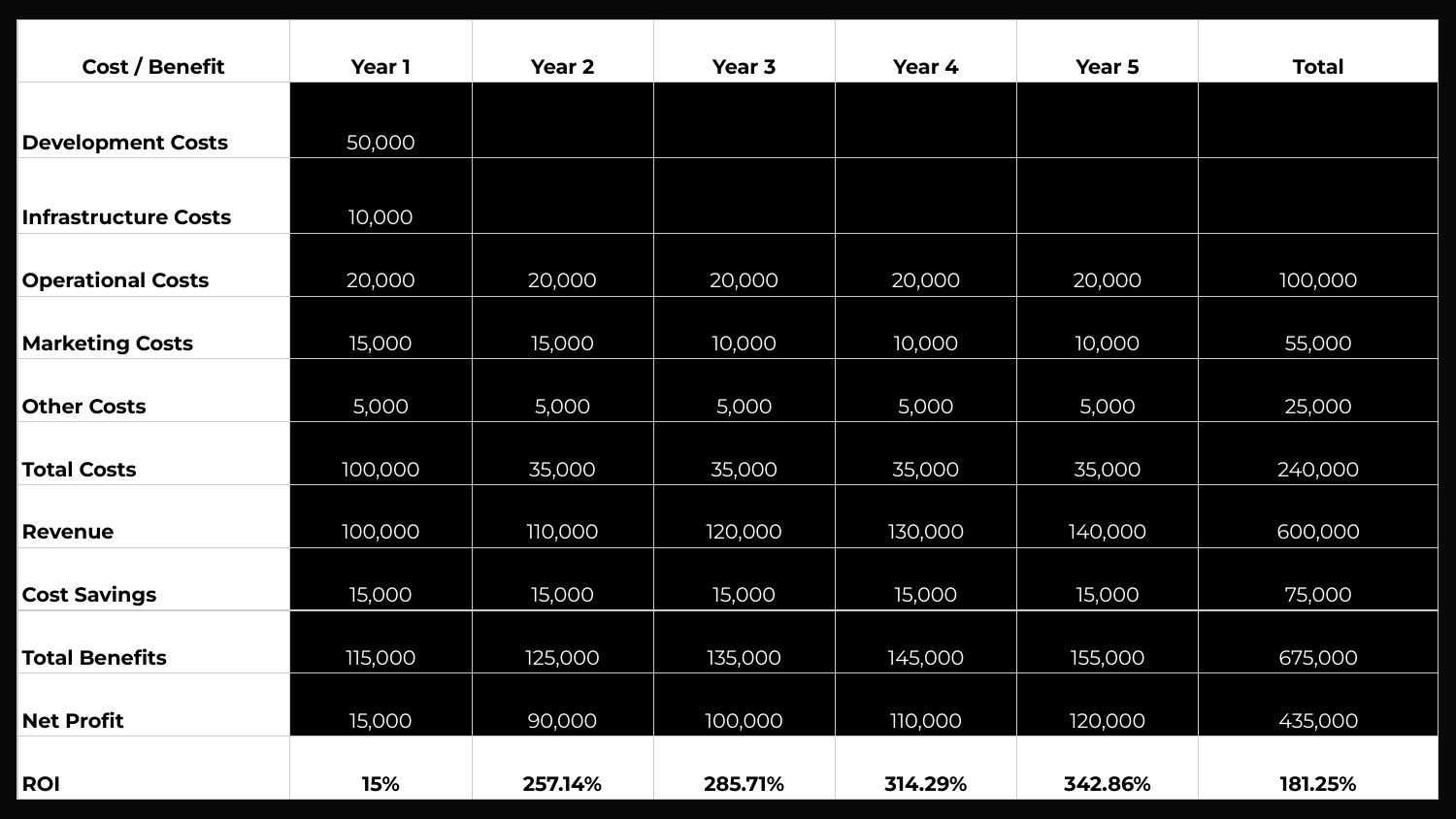

| Cost / Benefit | Year 1 | Year 2 | Year 3 | Year 4 | Year 5 | Total |
| --- | --- | --- | --- | --- | --- | --- |
| Development Costs | 50,000 |  |  |  |  |  |
| Infrastructure Costs | 10,000 |  |  |  |  |  |
| Operational Costs | 20,000 | 20,000 | 20,000 | 20,000 | 20,000 | 100,000 |
| Marketing Costs | 15,000 | 15,000 | 10,000 | 10,000 | 10,000 | 55,000 |
| Other Costs | 5,000 | 5,000 | 5,000 | 5,000 | 5,000 | 25,000 |
| Total Costs | 100,000 | 35,000 | 35,000 | 35,000 | 35,000 | 240,000 |
| Revenue | 100,000 | 110,000 | 120,000 | 130,000 | 140,000 | 600,000 |
| Cost Savings | 15,000 | 15,000 | 15,000 | 15,000 | 15,000 | 75,000 |
| Total Benefits | 115,000 | 125,000 | 135,000 | 145,000 | 155,000 | 675,000 |
| Net Profit | 15,000 | 90,000 | 100,000 | 110,000 | 120,000 | 435,000 |
| ROI | 15% | 257.14% | 285.71% | 314.29% | 342.86% | 181.25% |